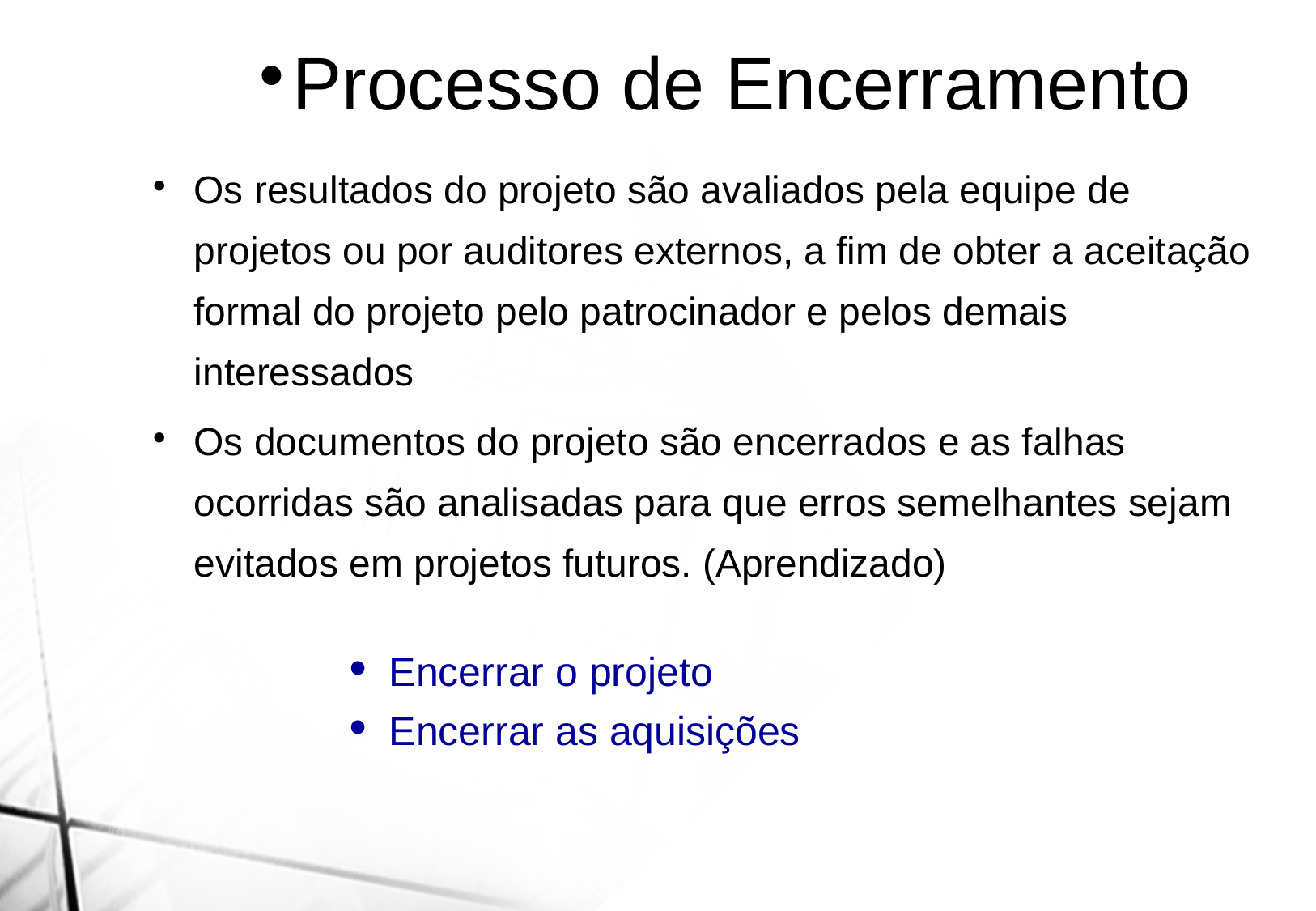

Processo de Encerramento
Os resultados do projeto são avaliados pela equipe de projetos ou por auditores externos, a fim de obter a aceitação formal do projeto pelo patrocinador e pelos demais interessados
Os documentos do projeto são encerrados e as falhas ocorridas são analisadas para que erros semelhantes sejam evitados em projetos futuros. (Aprendizado)
 Encerrar o projeto
 Encerrar as aquisições